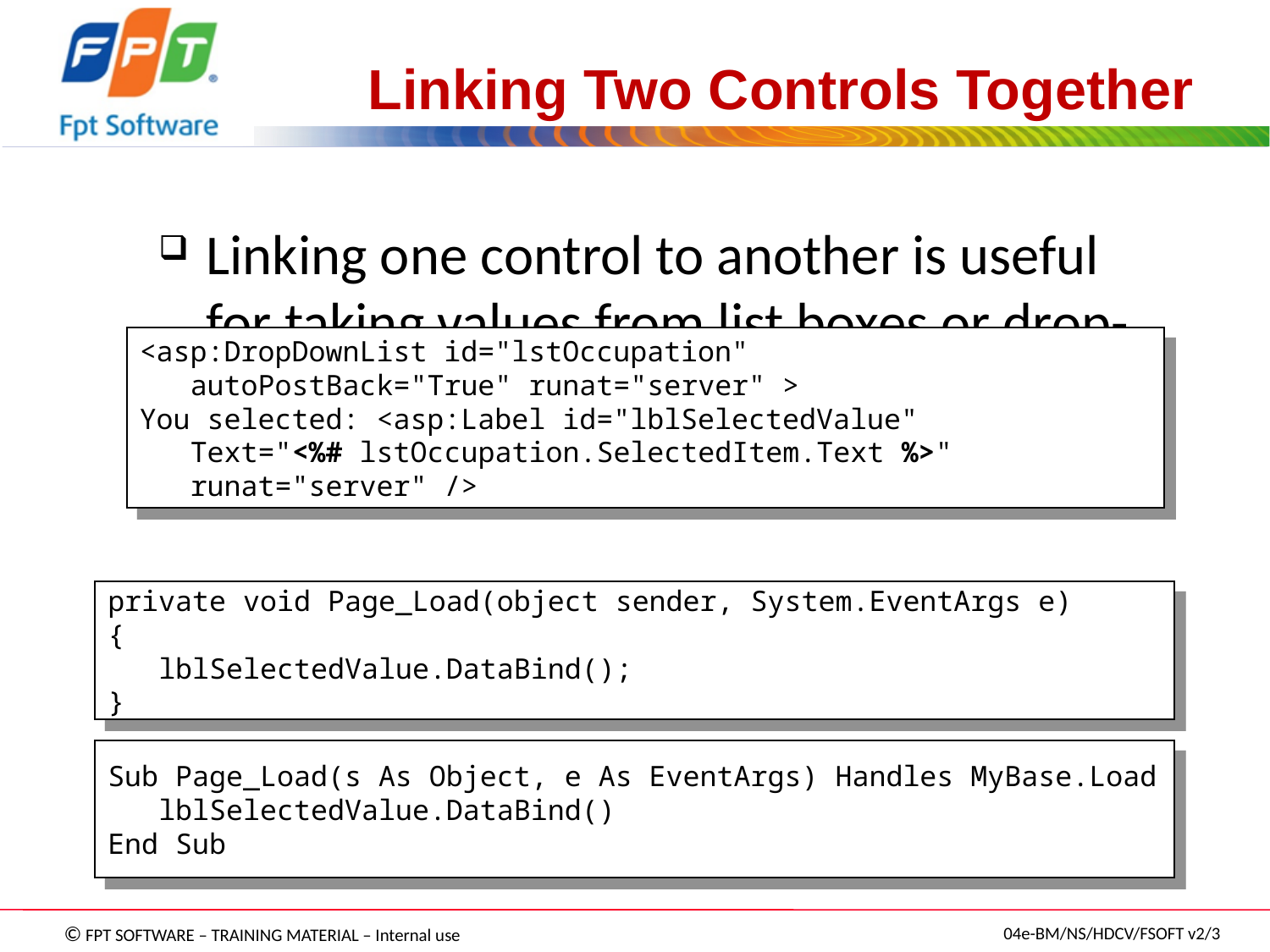

# Linking Two Controls Together
Linking one control to another is useful for taking values from list boxes or drop-down lists

Data binding
<asp:DropDownList id="lstOccupation"
   autoPostBack="True" runat="server" >
You selected: <asp:Label id="lblSelectedValue"
   Text="<%# lstOccupation.SelectedItem.Text %>"
   runat="server" />
private void Page_Load(object sender, System.EventArgs e)
{
   lblSelectedValue.DataBind();
}
Sub Page_Load(s As Object, e As EventArgs) Handles MyBase.Load
   lblSelectedValue.DataBind()
End Sub